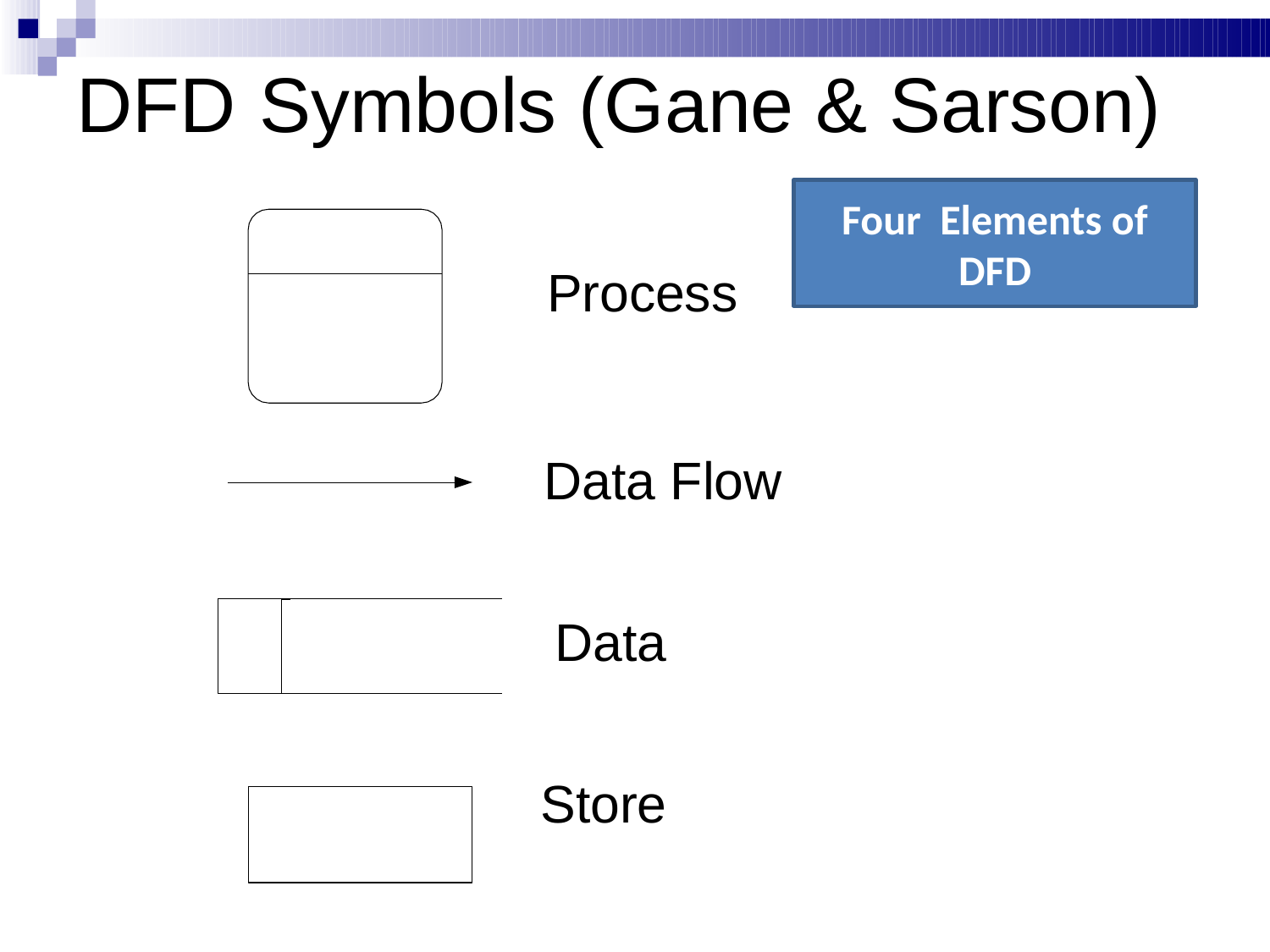

# DFD	Symbols (Gane & Sarson)
Four  Elements of DFD

Process
Data Flow  Data Store

Source/Sink (External Entity)